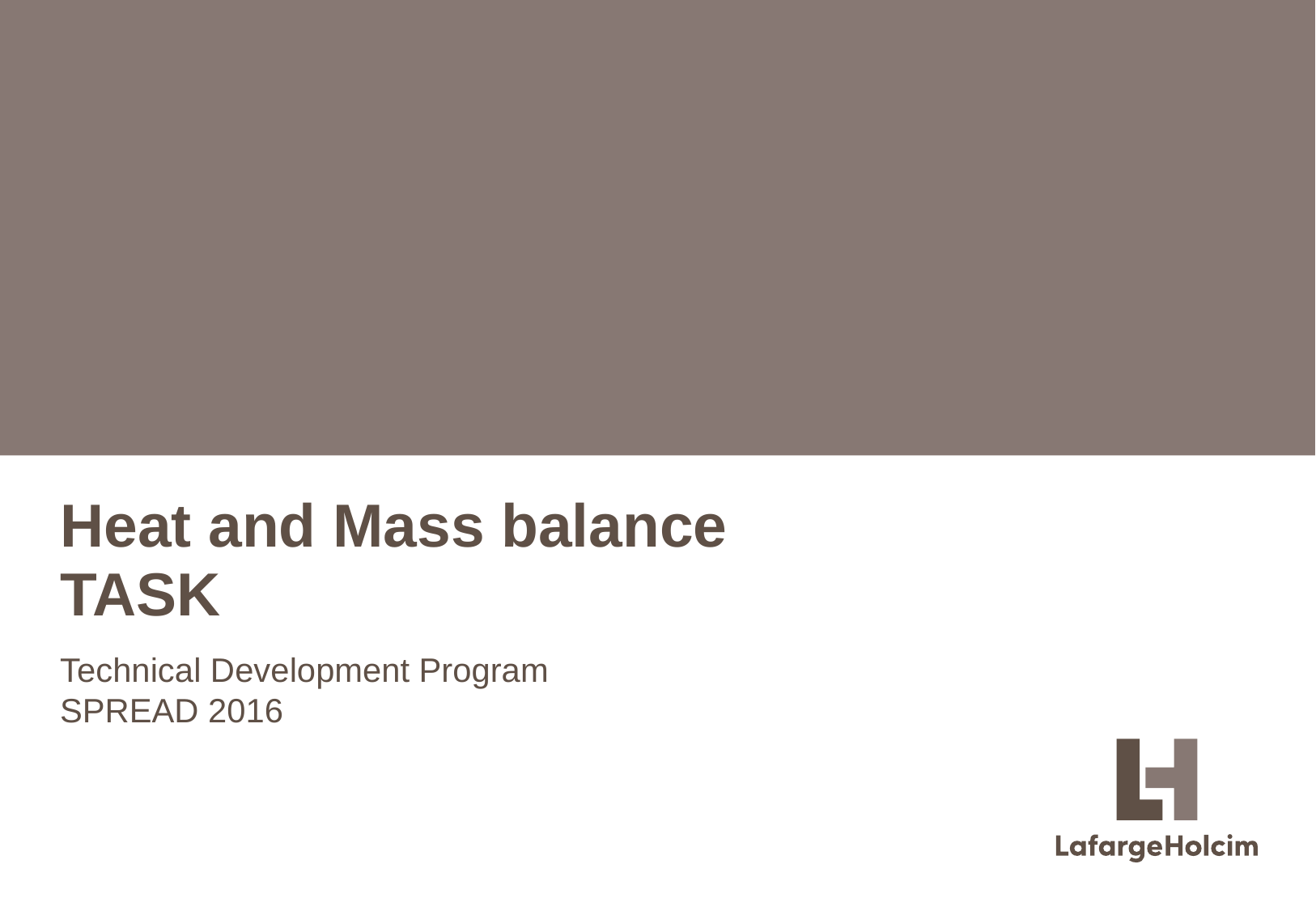

# Heat and Mass balance TASK
Technical Development Program
SPREAD 2016